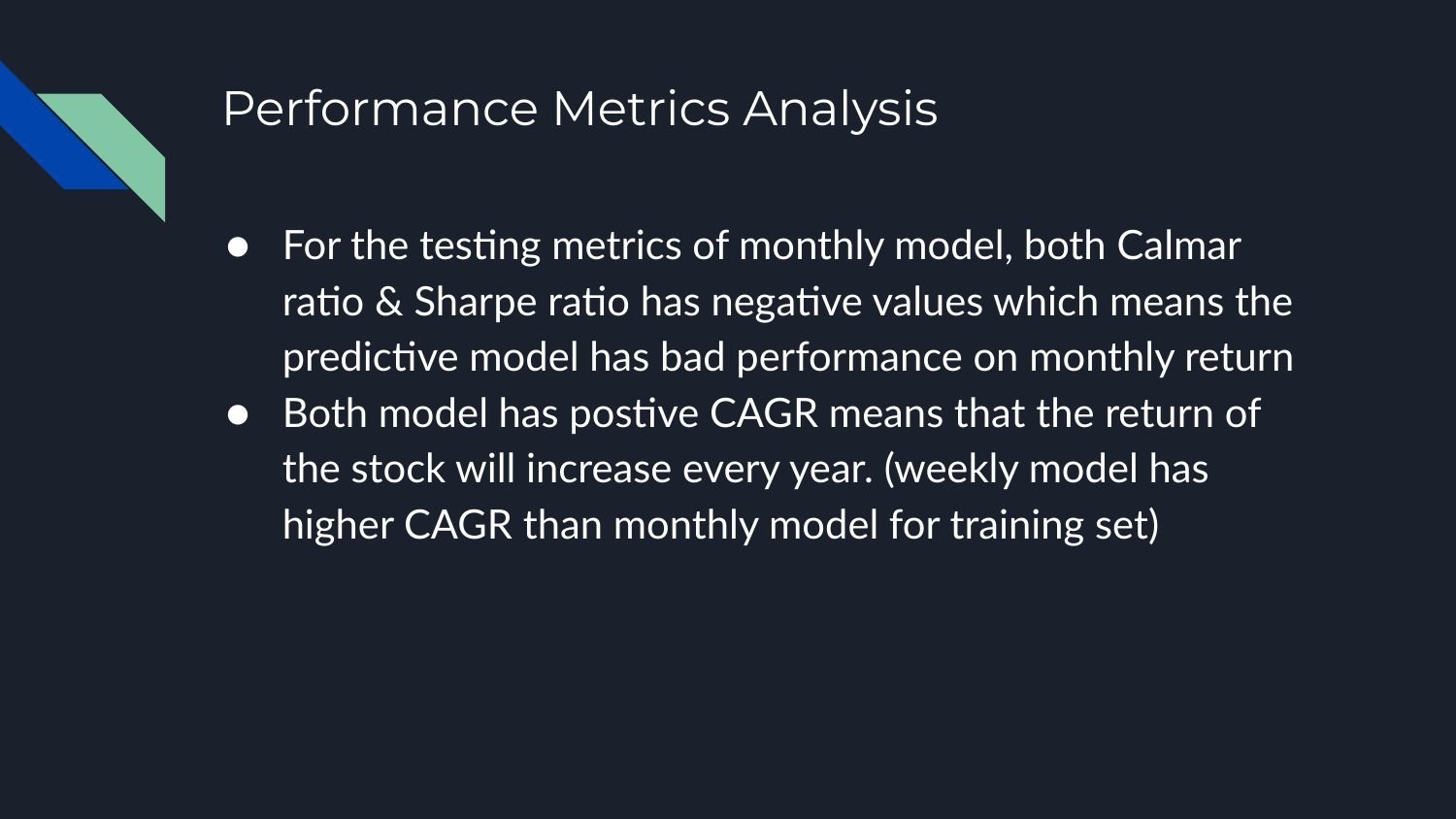

# Performance Metrics Analysis
For the testing metrics of monthly model, both Calmar ratio & Sharpe ratio has negative values which means the predictive model has bad performance on monthly return
Both model has postive CAGR means that the return of the stock will increase every year. (weekly model has higher CAGR than monthly model for training set)